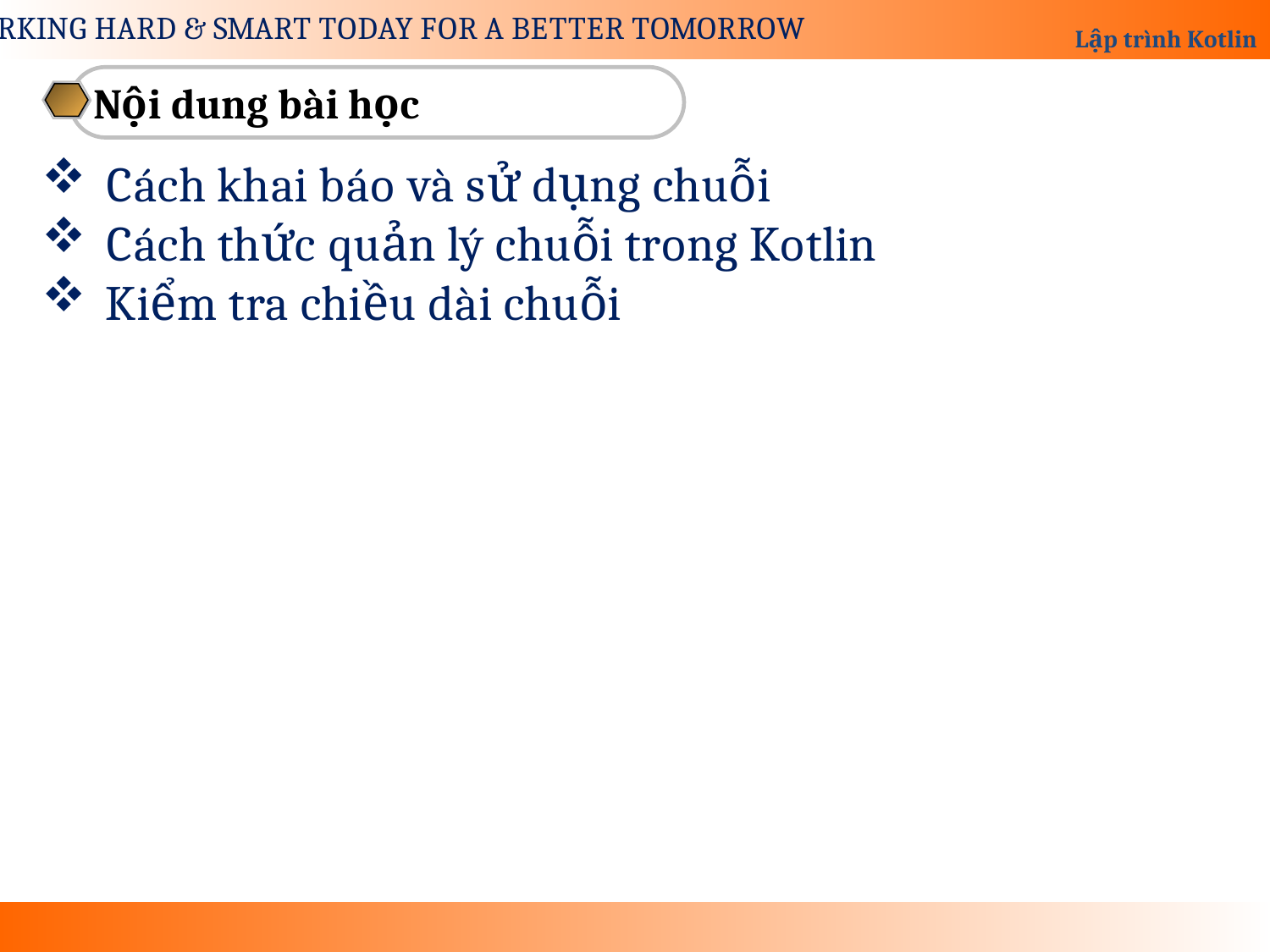

Nội dung bài học

Cách khai báo và sử dụng chuỗi
Cách thức quản lý chuỗi trong Kotlin
Kiểm tra chiều dài chuỗi